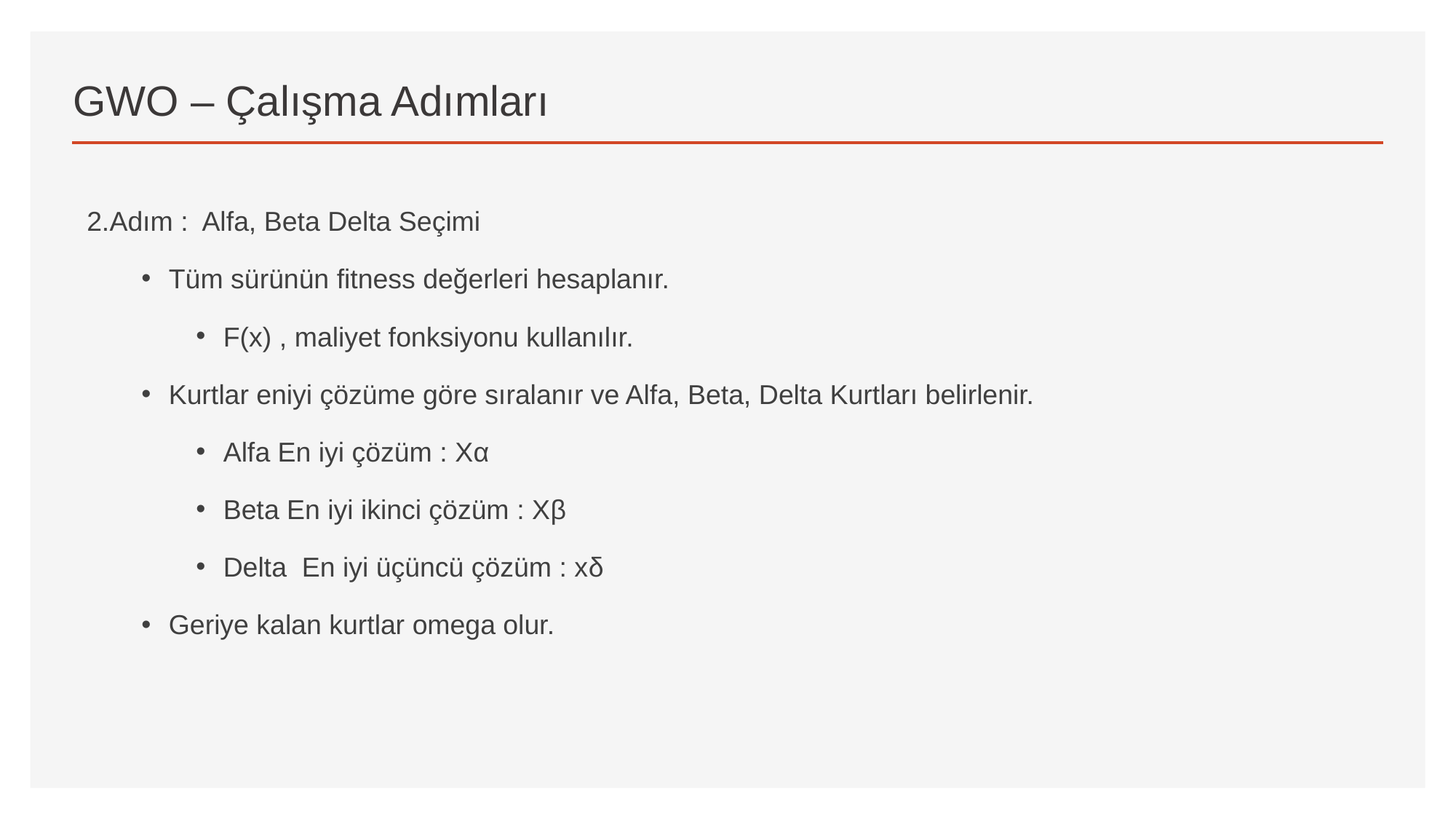

# GWO – Çalışma Adımları

2.Adım :  Alfa, Beta Delta Seçimi
Tüm sürünün fitness değerleri hesaplanır.
F(x) , maliyet fonksiyonu kullanılır.
Kurtlar eniyi çözüme göre sıralanır ve Alfa, Beta, Delta Kurtları belirlenir.
Alfa En iyi çözüm : Xα
Beta En iyi ikinci çözüm : Xβ
Delta  En iyi üçüncü çözüm : xδ
Geriye kalan kurtlar omega olur.